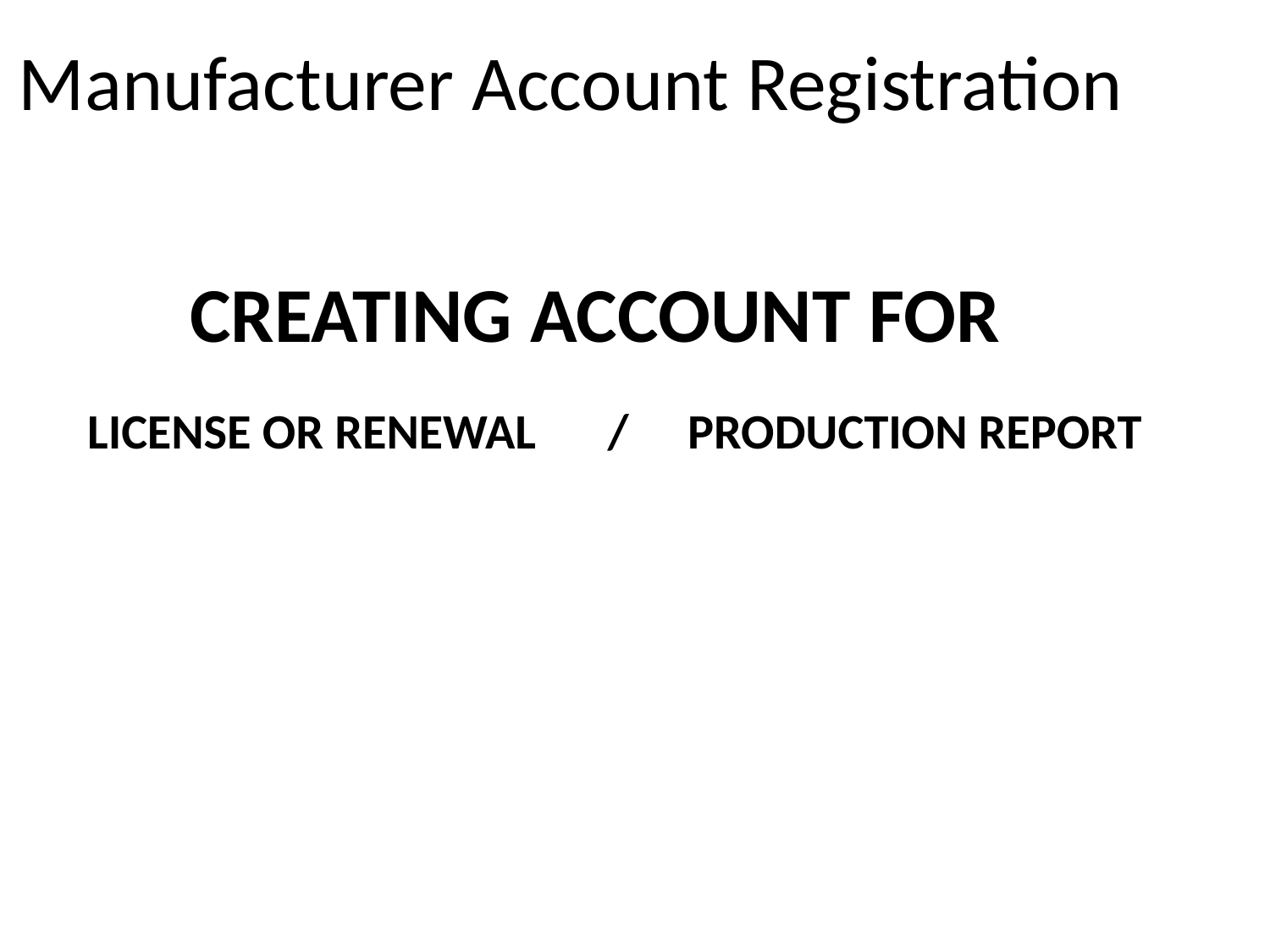

Manufacturer Account Registration
# CREATING ACCOUNT FOR
LICENSE OR RENEWAL
/
PRODUCTION REPORT